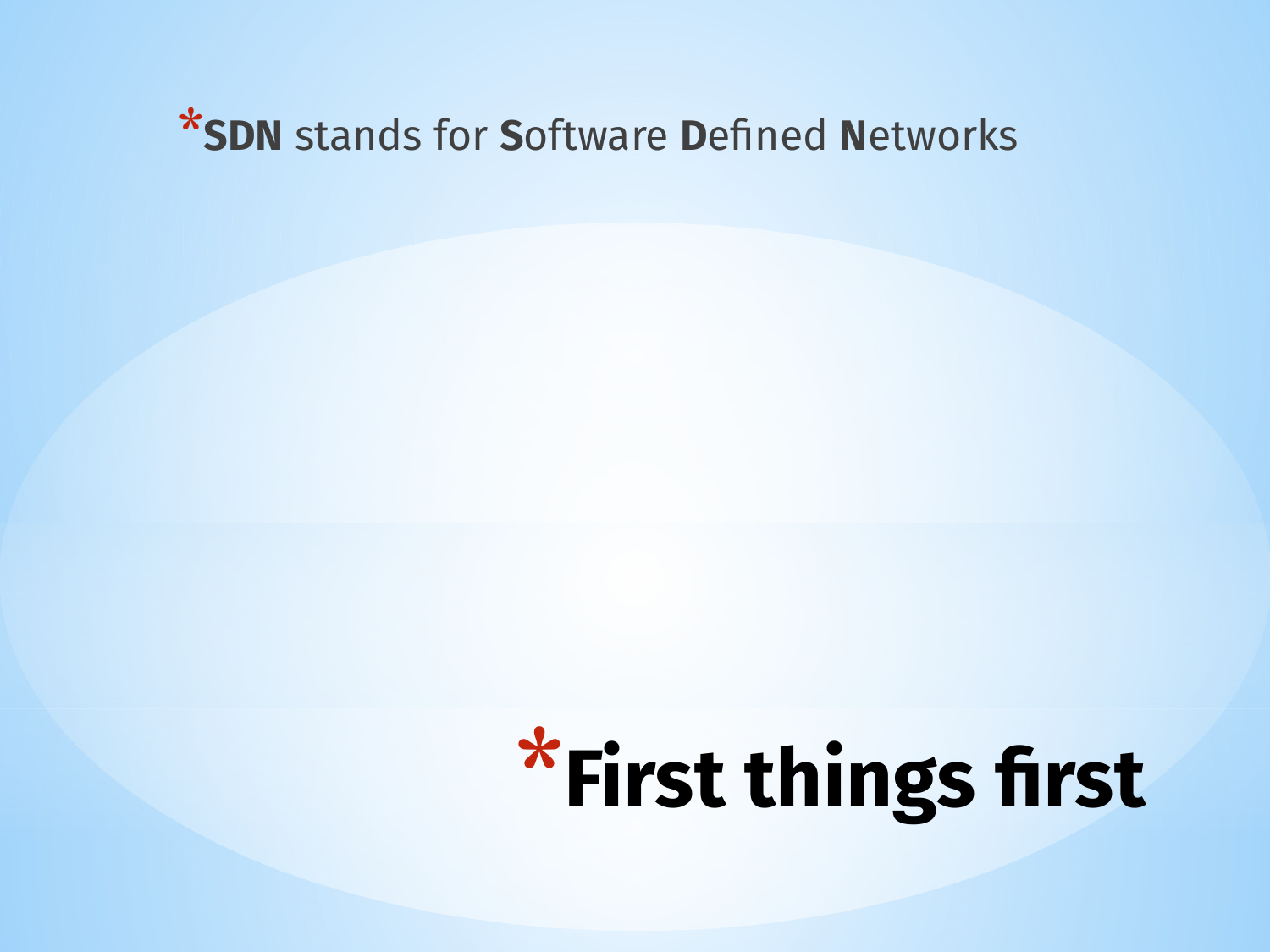

SDN stands for Software Defined Networks
# First things first